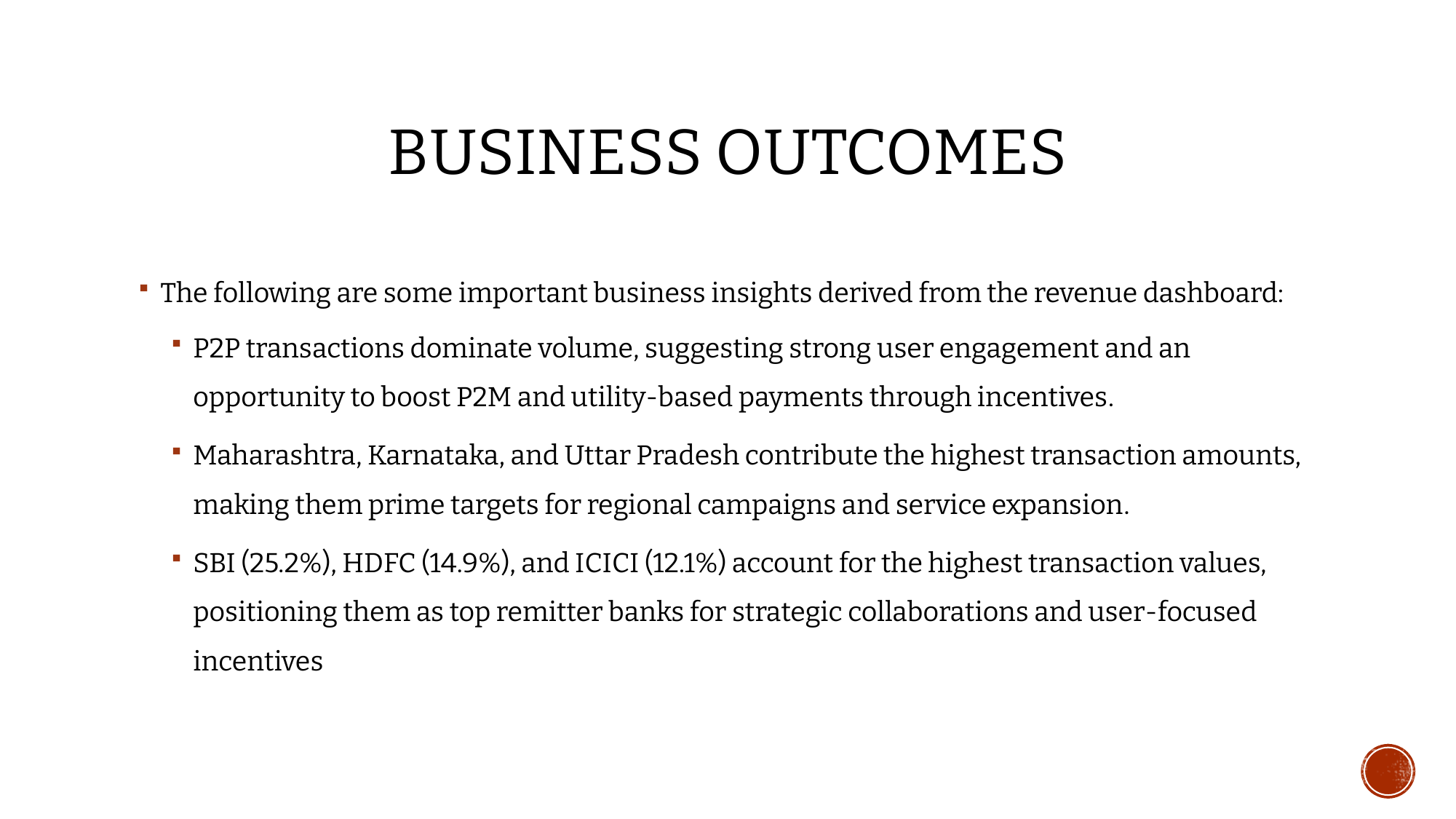

# Business outcomes
The following are some important business insights derived from the revenue dashboard:
P2P transactions dominate volume, suggesting strong user engagement and an opportunity to boost P2M and utility-based payments through incentives.
Maharashtra, Karnataka, and Uttar Pradesh contribute the highest transaction amounts, making them prime targets for regional campaigns and service expansion.
SBI (25.2%), HDFC (14.9%), and ICICI (12.1%) account for the highest transaction values, positioning them as top remitter banks for strategic collaborations and user-focused incentives